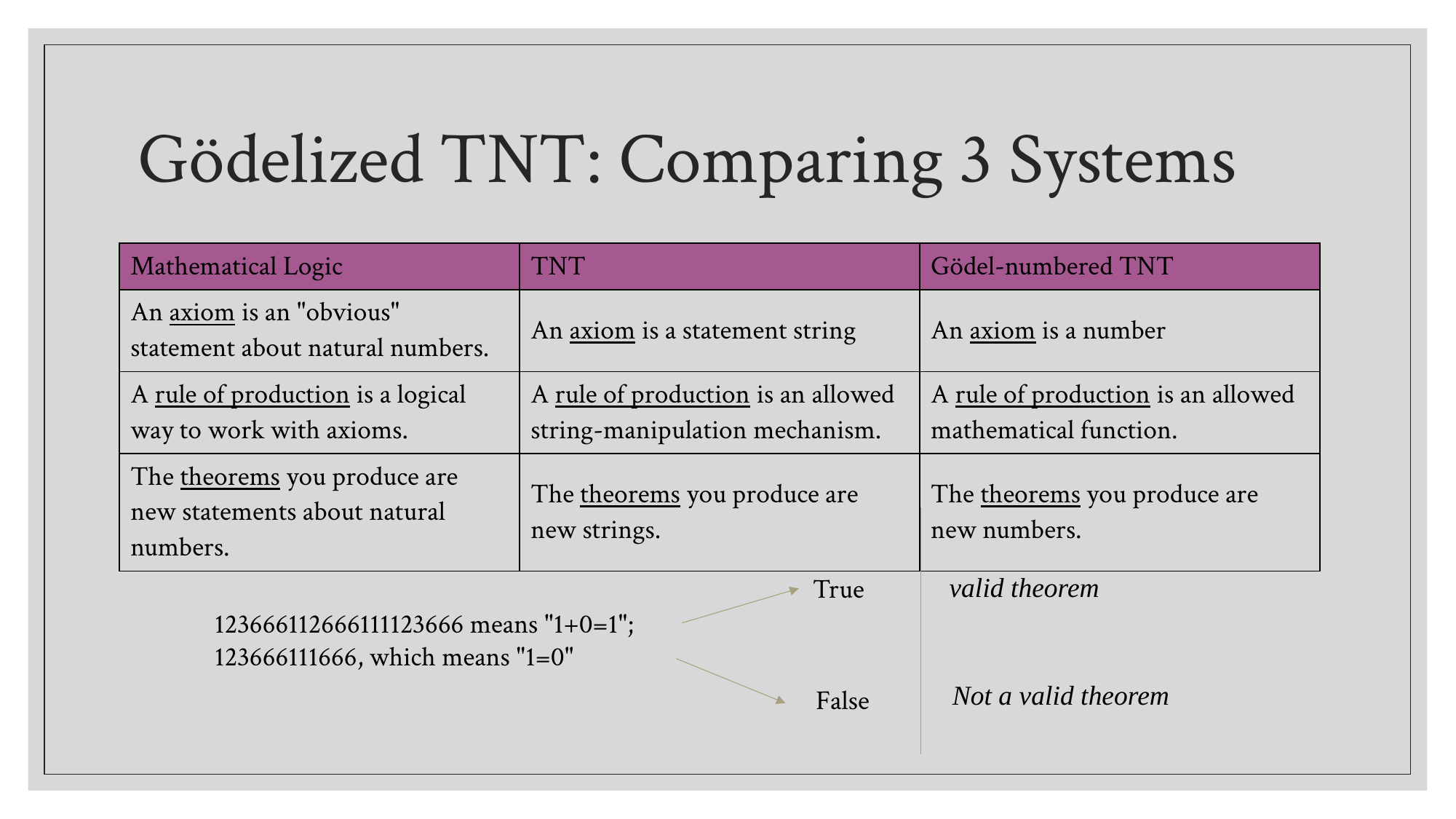

# Gödelized TNT: Comparing 3 Systems
| Mathematical Logic | TNT | Gödel-numbered TNT |
| --- | --- | --- |
| An axiom is an "obvious" statement about natural numbers. | An axiom is a statement string | An axiom is a number |
| A rule of production is a logical way to work with axioms. | A rule of production is an allowed string-manipulation mechanism. | A rule of production is an allowed mathematical function. |
| The theorems you produce are new statements about natural numbers. | The theorems you produce are new strings. | The theorems you produce are new numbers. |
valid theorem
True
123666112666111123666 means "1+0=1";
123666111666, which means "1=0"
Not a valid theorem
False